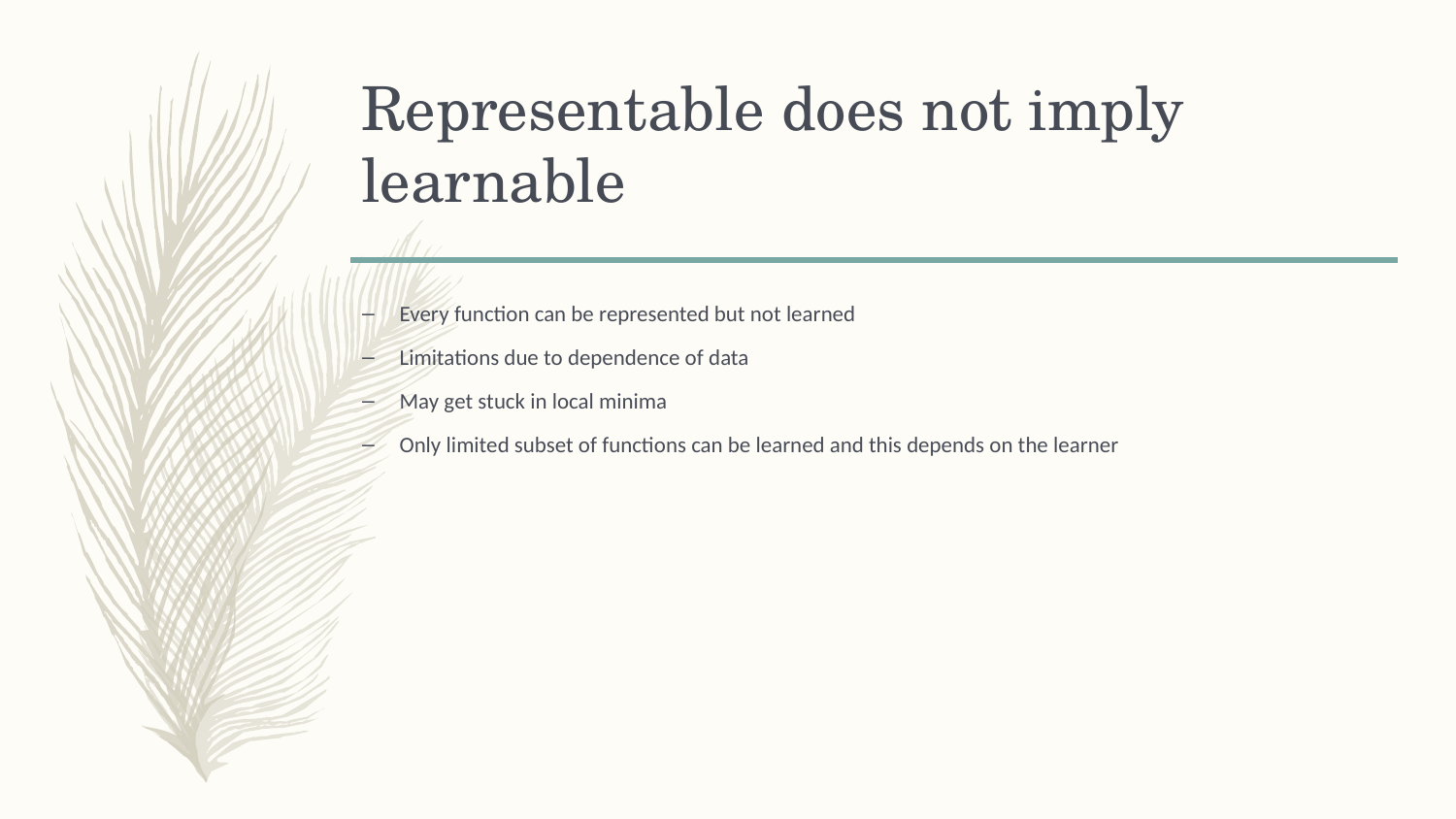

# Representable does not imply learnable
Every function can be represented but not learned
Limitations due to dependence of data
May get stuck in local minima
Only limited subset of functions can be learned and this depends on the learner